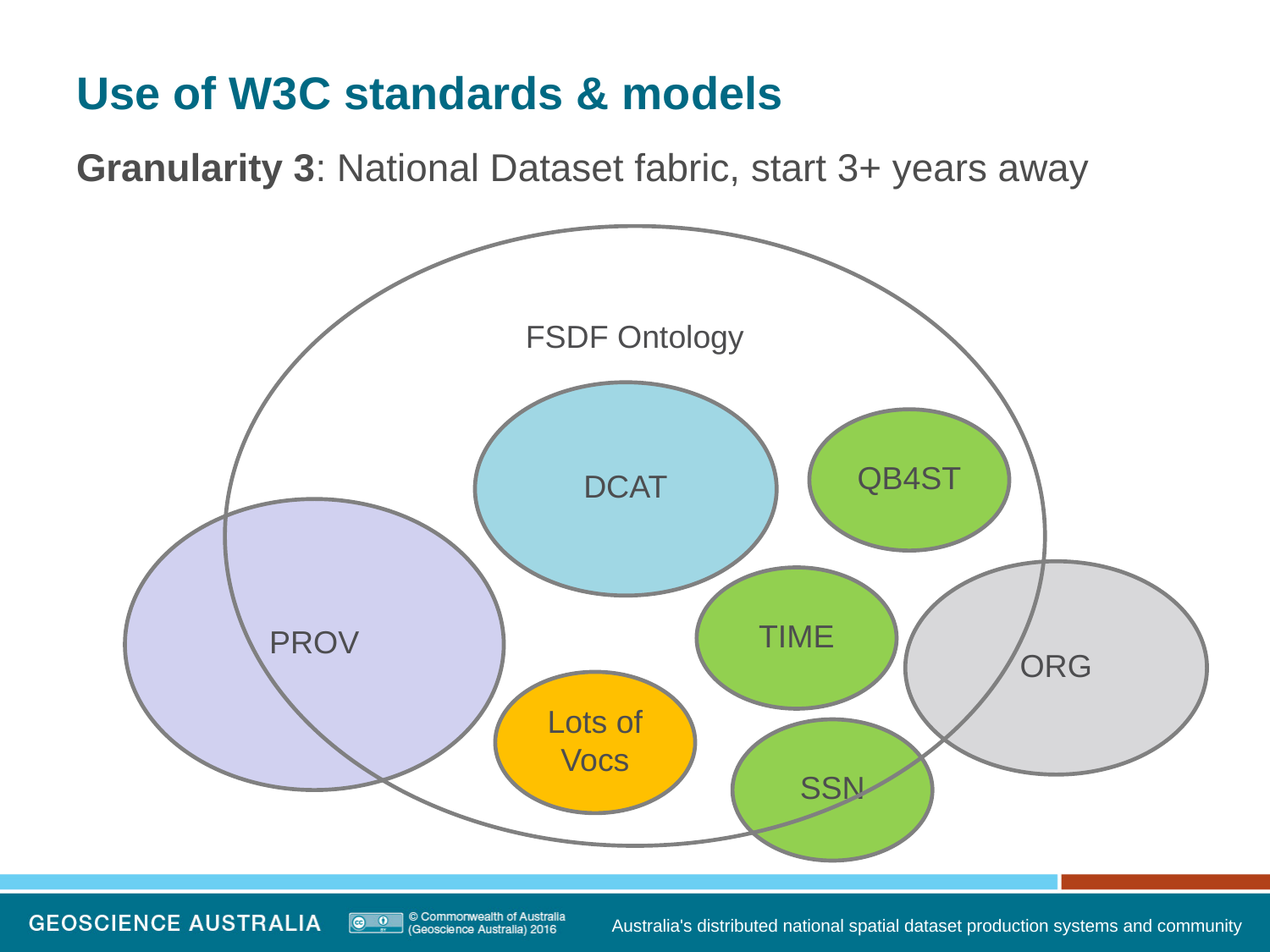

# Use of W3C standards & models
Granularity 3: National Dataset fabric, start 3+ years away
FSDF Ontology
DCAT
QB4ST
PROV
ORG
TIME
Lots of Vocs
SSN
Australia's distributed national spatial dataset production systems and community